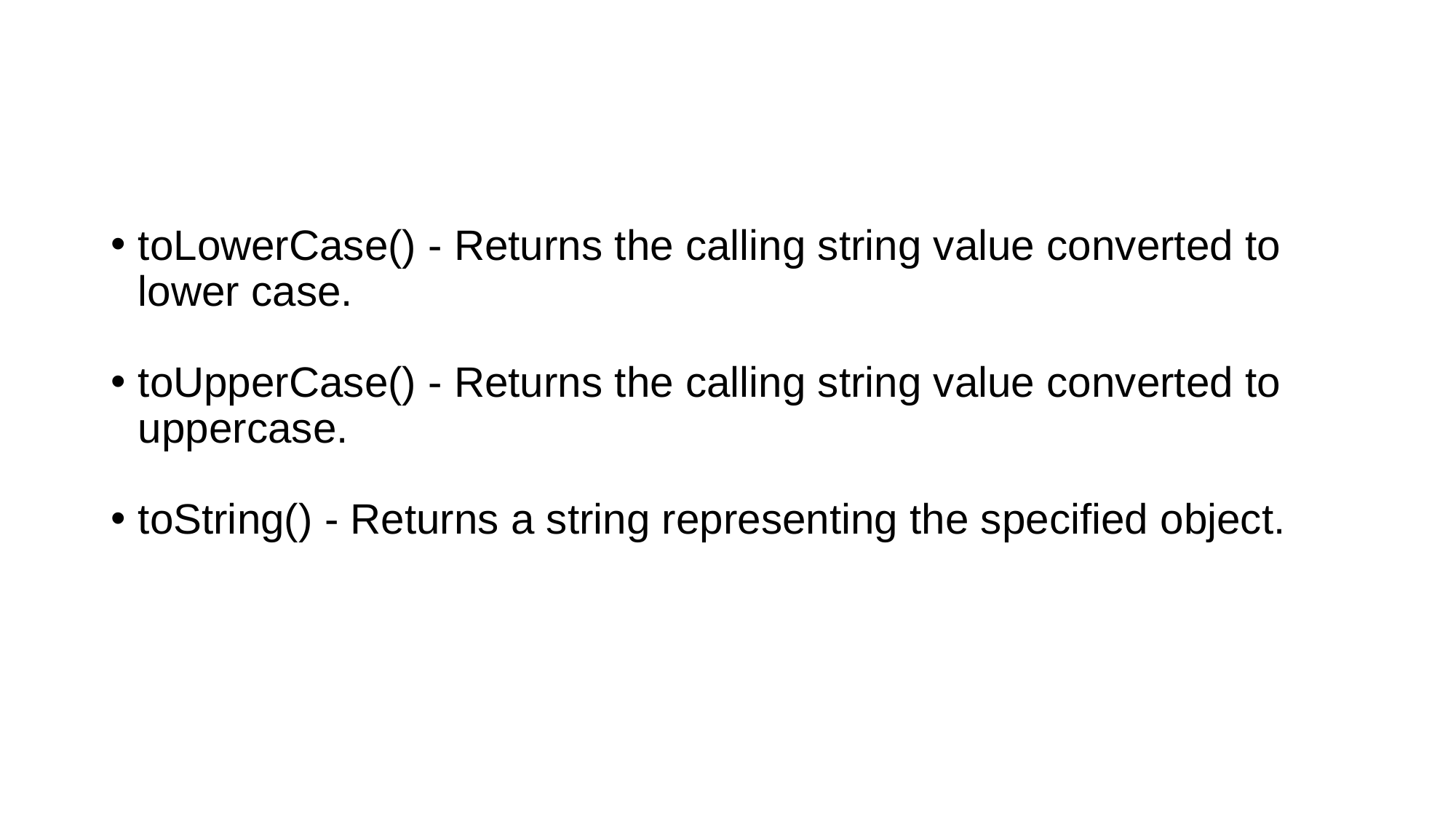

toLowerCase() - Returns the calling string value converted to lower case.
toUpperCase() - Returns the calling string value converted to uppercase.
toString() - Returns a string representing the specified object.